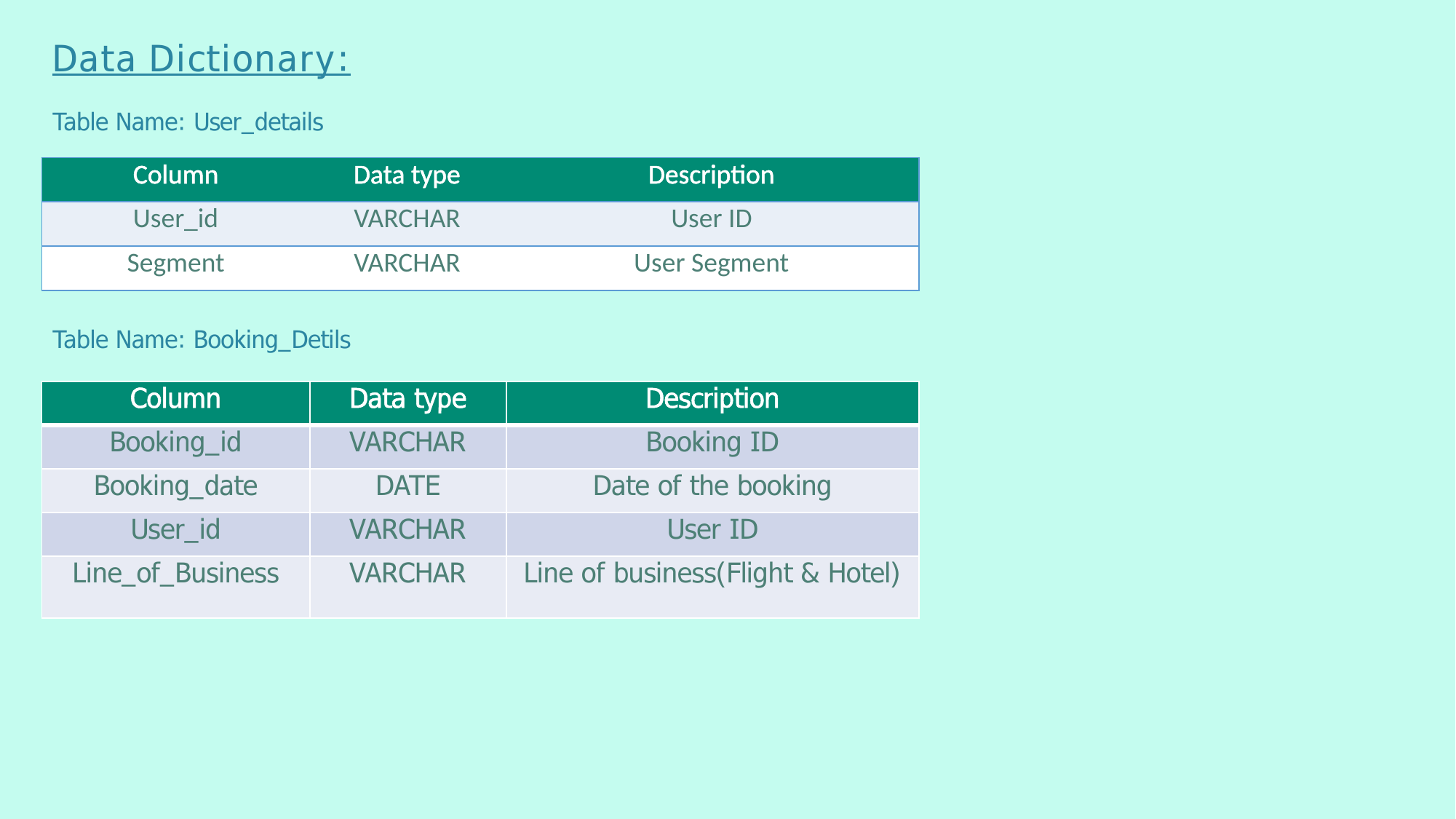

Data Dictionary:
Table Name: User_details
| Column | Data type | Description |
| --- | --- | --- |
| User\_id | VARCHAR | User ID |
| Segment | VARCHAR | User Segment |
Table Name: Booking_Detils
| Column | Data type | Description |
| --- | --- | --- |
| Booking\_id | VARCHAR | Booking ID |
| Booking\_date | DATE | Date of the booking |
| User\_id | VARCHAR | User ID |
| Line\_of\_Business | VARCHAR | Line of business(Flight & Hotel) |